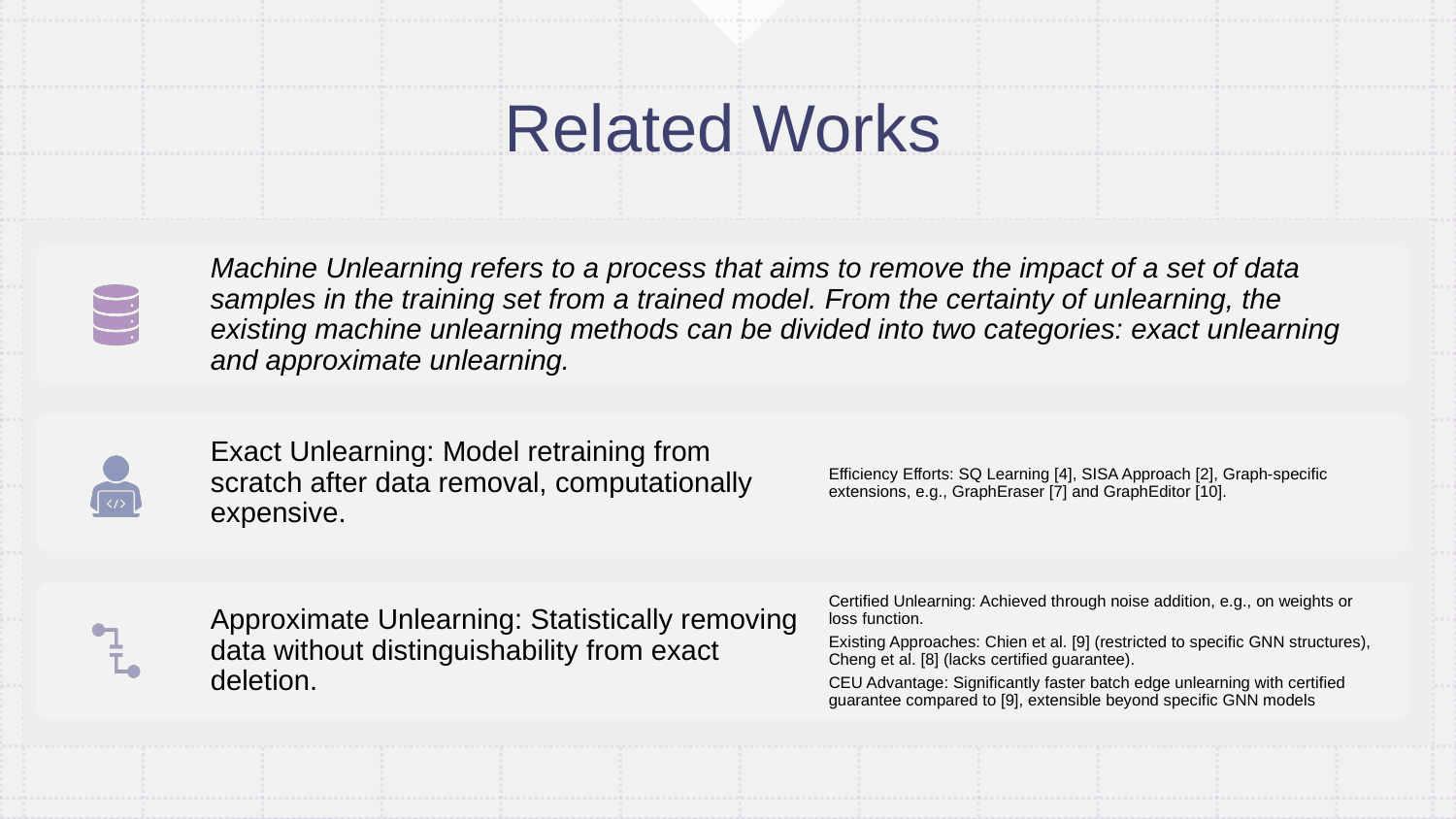

# Related Works

Machine Unlearning refers to a process that aims to remove the impact of a set of data samples in the training set from a trained model. From the certainty of unlearning, the existing machine unlearning methods can be divided into two categories: exact unlearning and approximate unlearning.
Exact Unlearning: Model retraining from scratch after data removal, computationally expensive.
Efficiency Efforts: SQ Learning [4], SISA Approach [2], Graph-specific extensions, e.g., GraphEraser [7] and GraphEditor [10].
Approximate Unlearning: Statistically removing data without distinguishability from exact deletion.
Certified Unlearning: Achieved through noise addition, e.g., on weights or loss function.
Existing Approaches: Chien et al. [9] (restricted to specific GNN structures), Cheng et al. [8] (lacks certified guarantee).
CEU Advantage: Significantly faster batch edge unlearning with certified guarantee compared to [9], extensible beyond specific GNN models